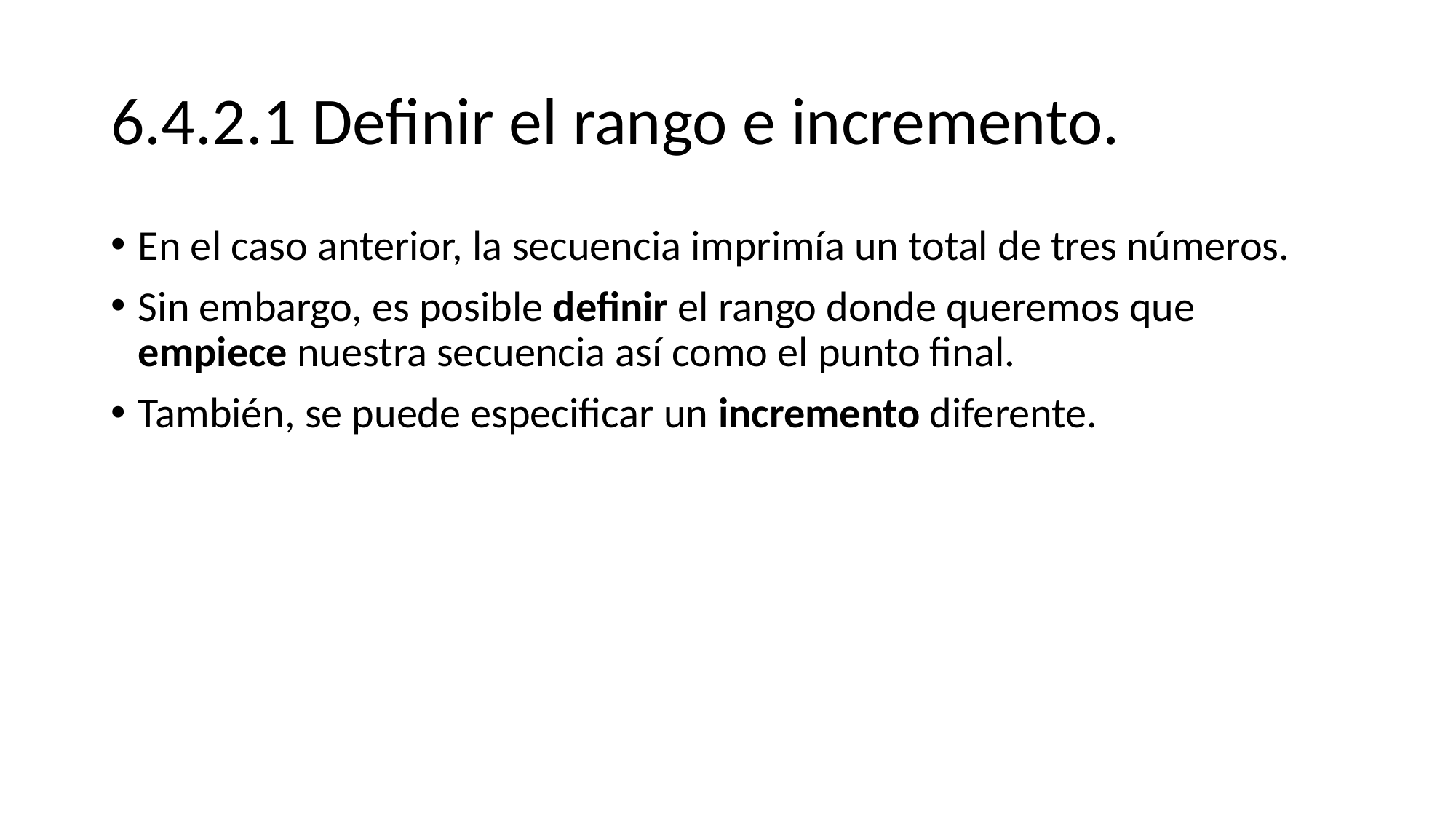

# 6.4.2.1 Definir el rango e incremento.
En el caso anterior, la secuencia imprimía un total de tres números.
Sin embargo, es posible definir el rango donde queremos que empiece nuestra secuencia así como el punto final.
También, se puede especificar un incremento diferente.